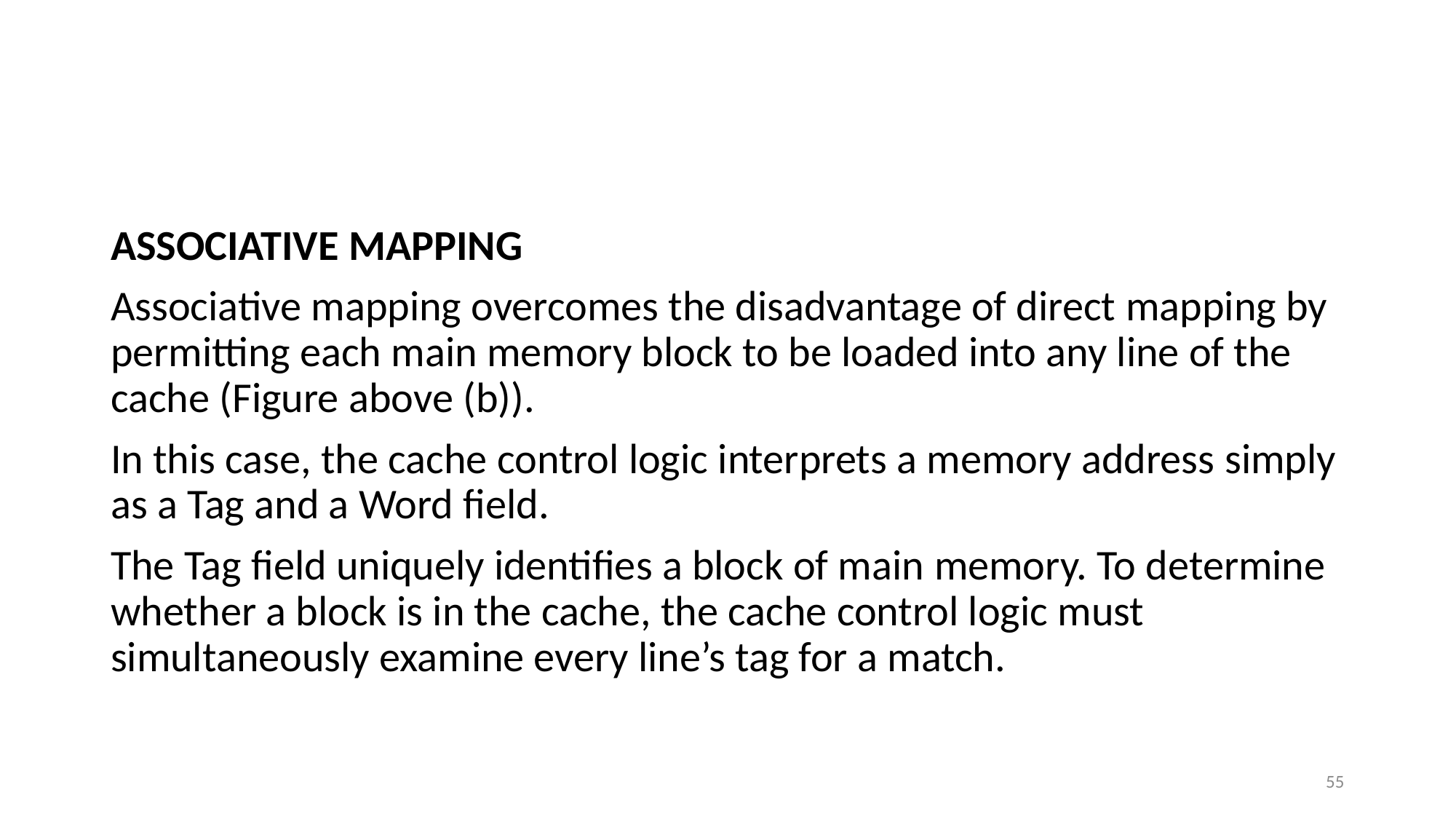

ASSOCIATIVE MAPPING
Associative mapping overcomes the disadvantage of direct mapping by permitting each main memory block to be loaded into any line of the cache (Figure above (b)).
In this case, the cache control logic interprets a memory address simply as a Tag and a Word field.
The Tag field uniquely identifies a block of main memory. To determine whether a block is in the cache, the cache control logic must simultaneously examine every line’s tag for a match.
55